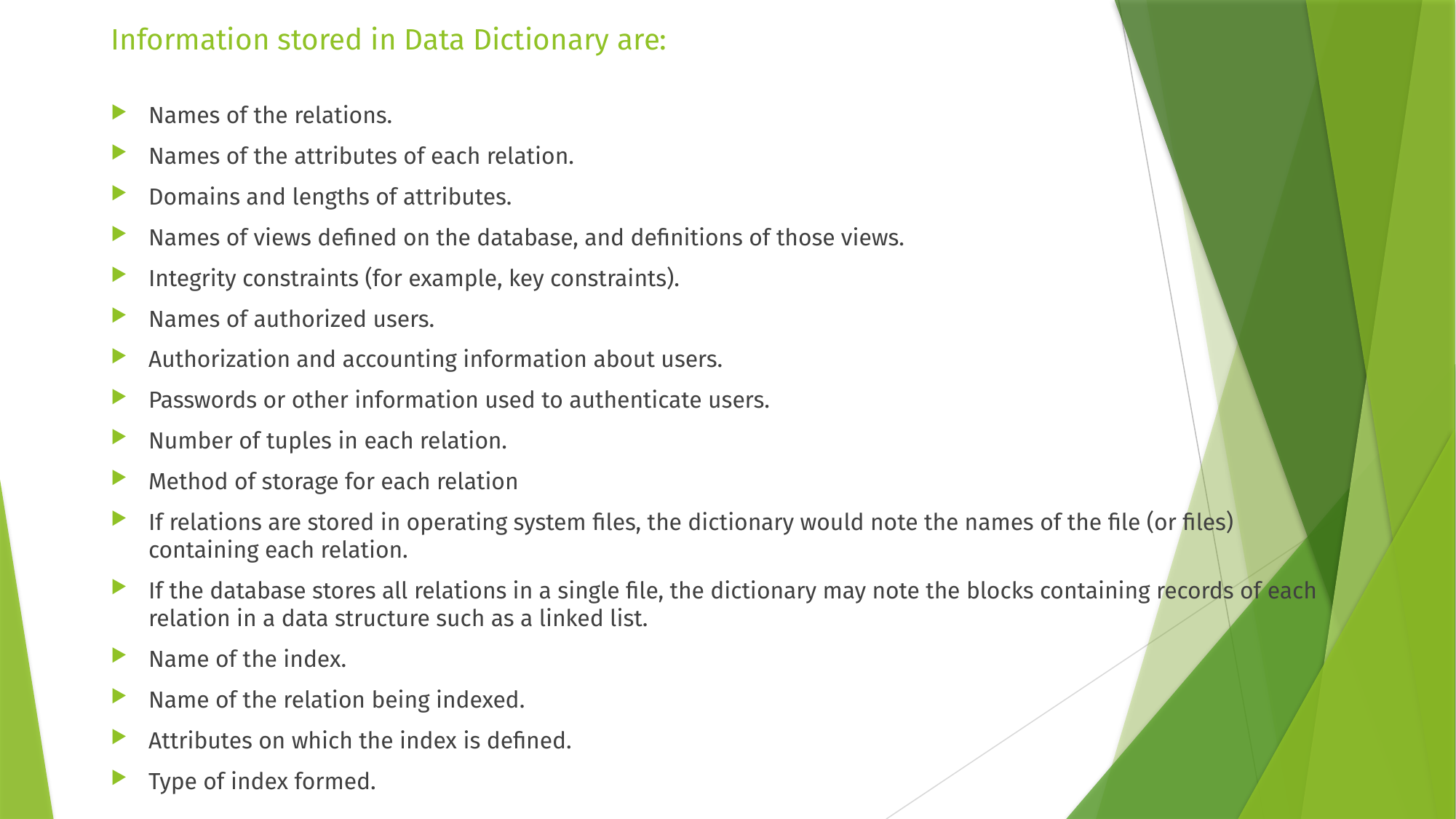

# Information stored in Data Dictionary are:
Names of the relations.
Names of the attributes of each relation.
Domains and lengths of attributes.
Names of views defined on the database, and definitions of those views.
Integrity constraints (for example, key constraints).
Names of authorized users.
Authorization and accounting information about users.
Passwords or other information used to authenticate users.
Number of tuples in each relation.
Method of storage for each relation
If relations are stored in operating system files, the dictionary would note the names of the file (or files) containing each relation.
If the database stores all relations in a single file, the dictionary may note the blocks containing records of each relation in a data structure such as a linked list.
Name of the index.
Name of the relation being indexed.
Attributes on which the index is defined.
Type of index formed.